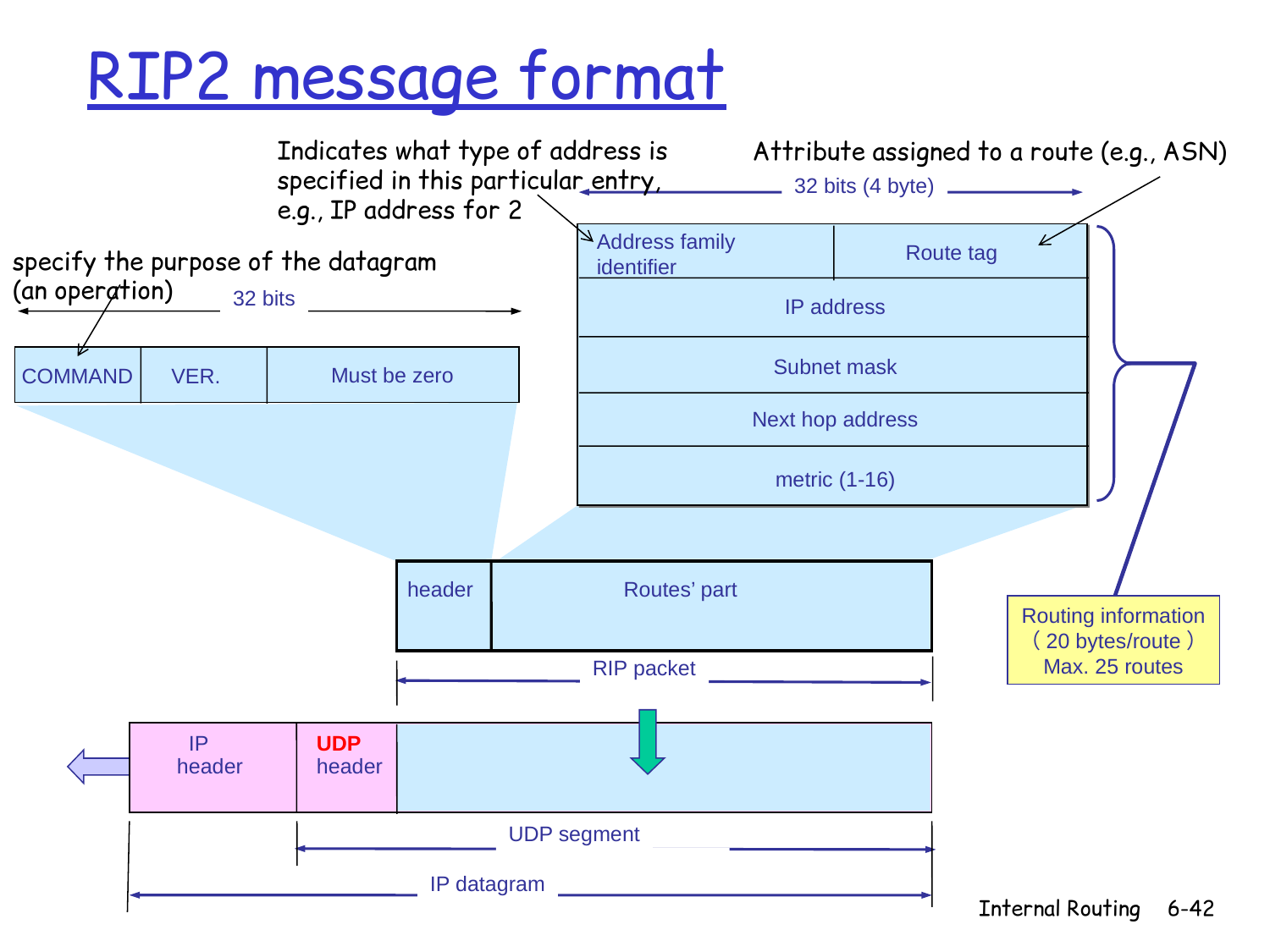

# RIP2 message format
Indicates what type of address is specified in this particular entry, e.g., IP address for 2
Attribute assigned to a route (e.g., ASN)
32 bits (4 byte)

Address family identifier

Route tag
specify the purpose of the datagram (an operation)

32 bits
IP address

Subnet mask
Must be zero
COMMAND
VER.

Next hop address

metric (1-16)

header
Routes’ part
Routing information
（20 bytes/route）
Max. 25 routes
RIP packet

  IP
header
UDP
header

UDP segment

IP datagram
Internal Routing
6-42